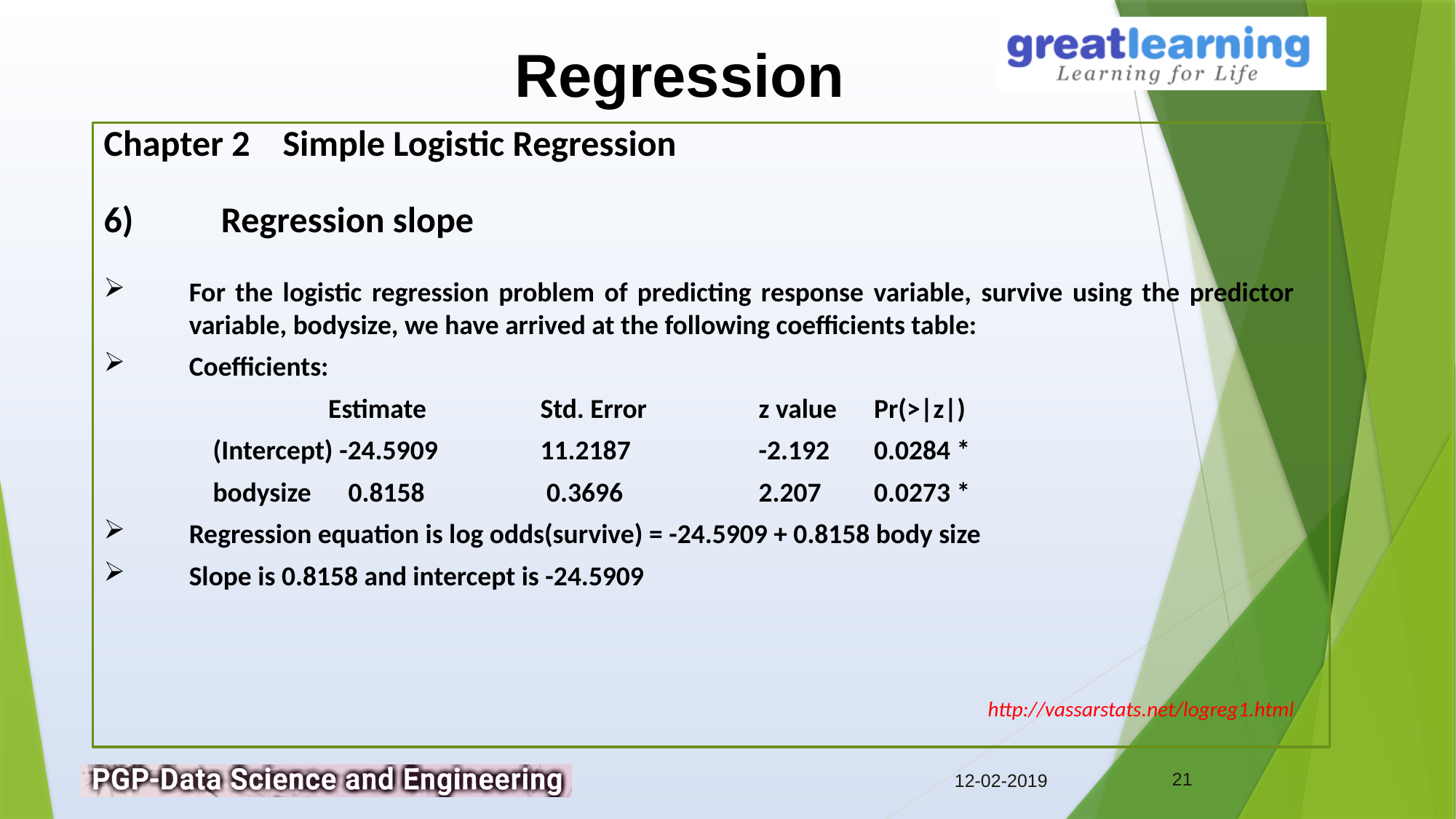

Chapter 2    Simple Logistic Regression

6)	 Regression slope

For the logistic regression problem of predicting response variable, survive using the predictor variable, bodysize, we have arrived at the following coefficients table:
Coefficients:
         	 Estimate 	Std. Error 	z value	 Pr(>|z|)
(Intercept) -24.5909    	11.2187  		-2.192  	 0.0284 *
bodysize      0.8158    	 0.3696   		2.207   	 0.0273 *
Regression equation is log odds(survive) = -24.5909 + 0.8158 body size
Slope is 0.8158 and intercept is -24.5909
http://vassarstats.net/logreg1.html
21
12-02-2019